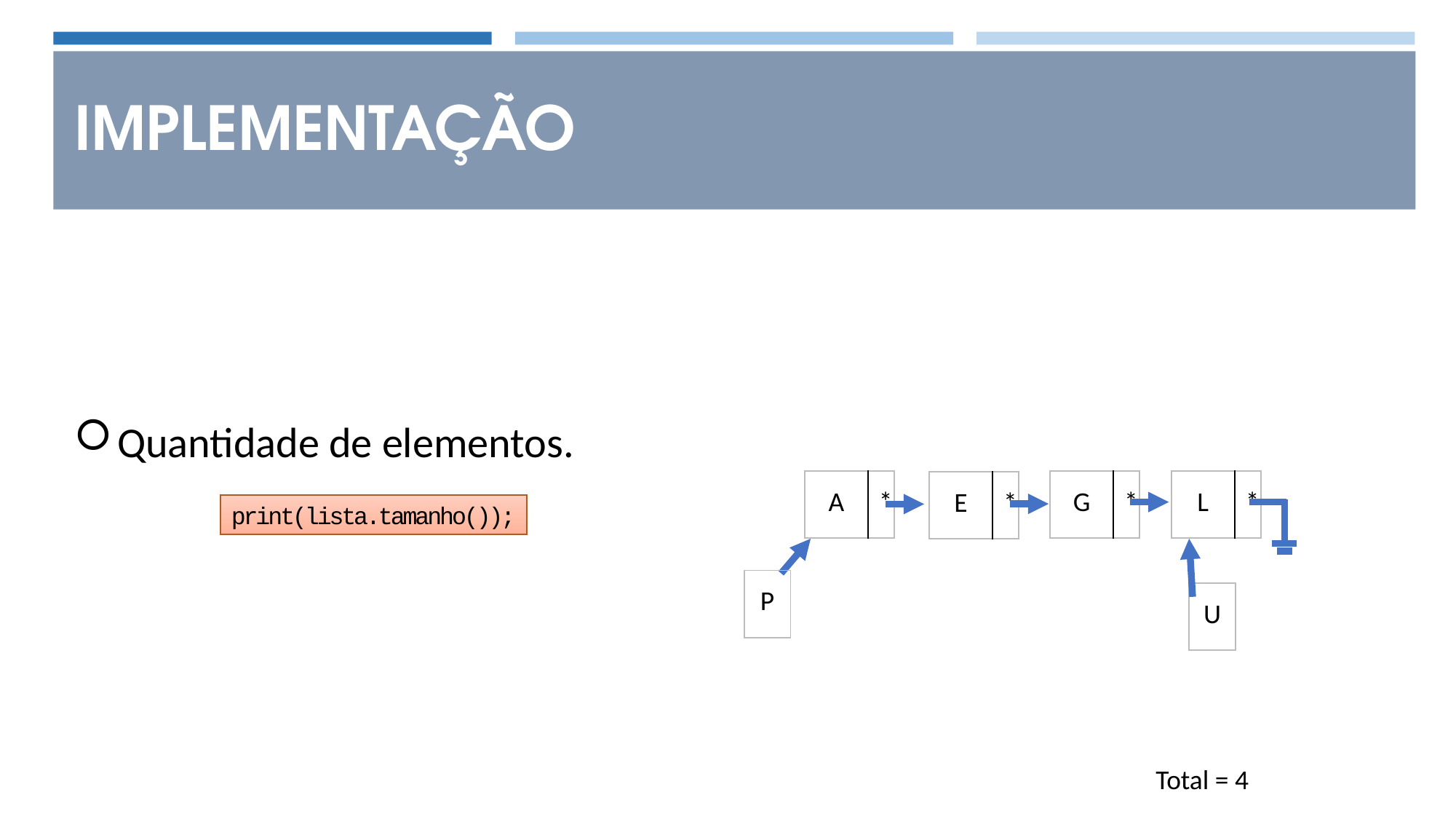

# IMPLEMENTAÇÃO

Quantidade de elementos.

| G | \* |
| --- | --- |
| L | \* |
| --- | --- |
| A | \* |
| --- | --- |
| E | \* |
| --- | --- |
print(lista.tamanho());
| P |
| --- |
| U |
| --- |
Total = 4